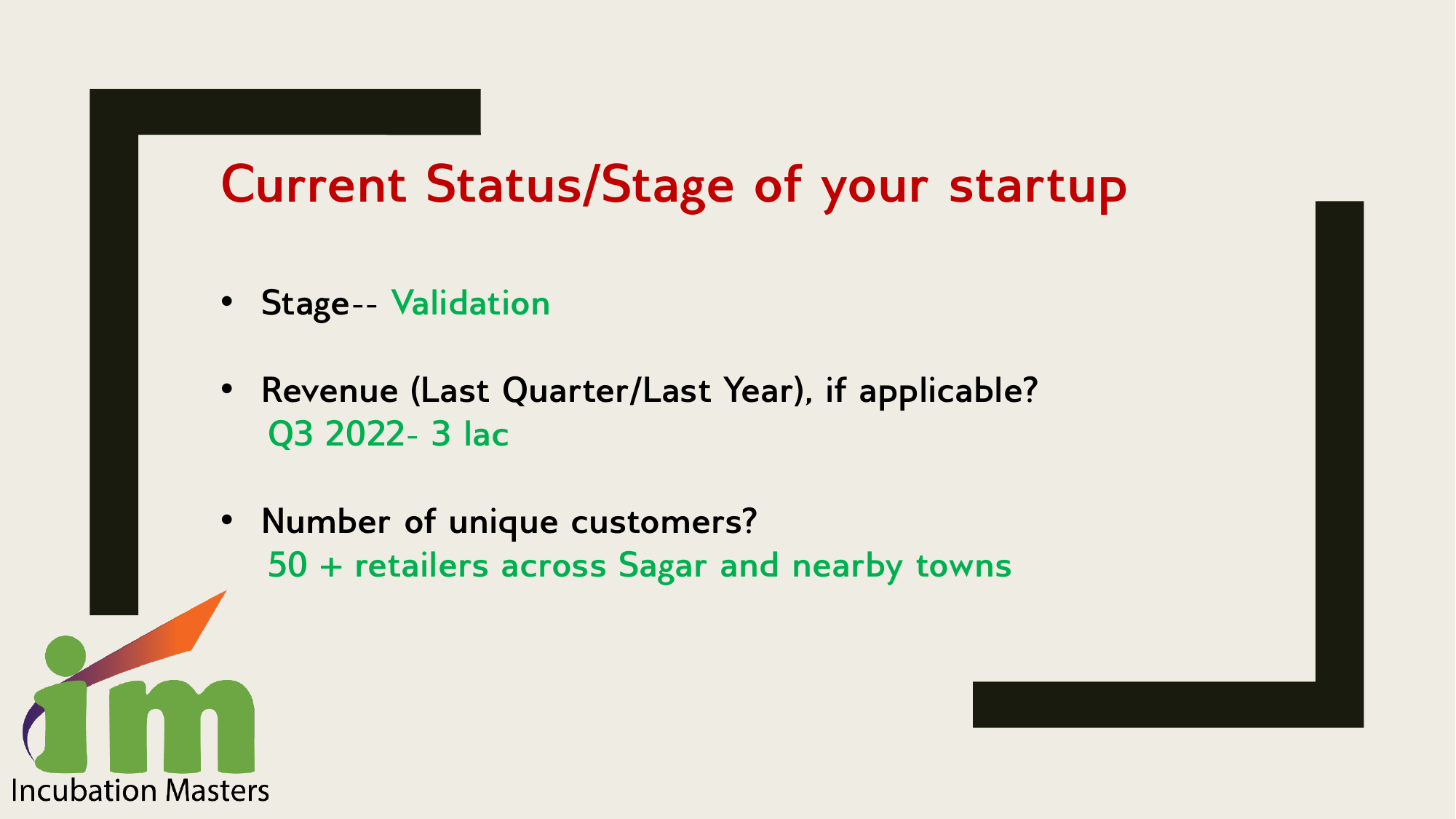

Current Status/Stage of your startup

Stage-- Validation

Revenue (Last Quarter/Last Year), if applicable?
    Q3 2022- 3 lac

Number of unique customers?
    50 + retailers across Sagar and nearby towns